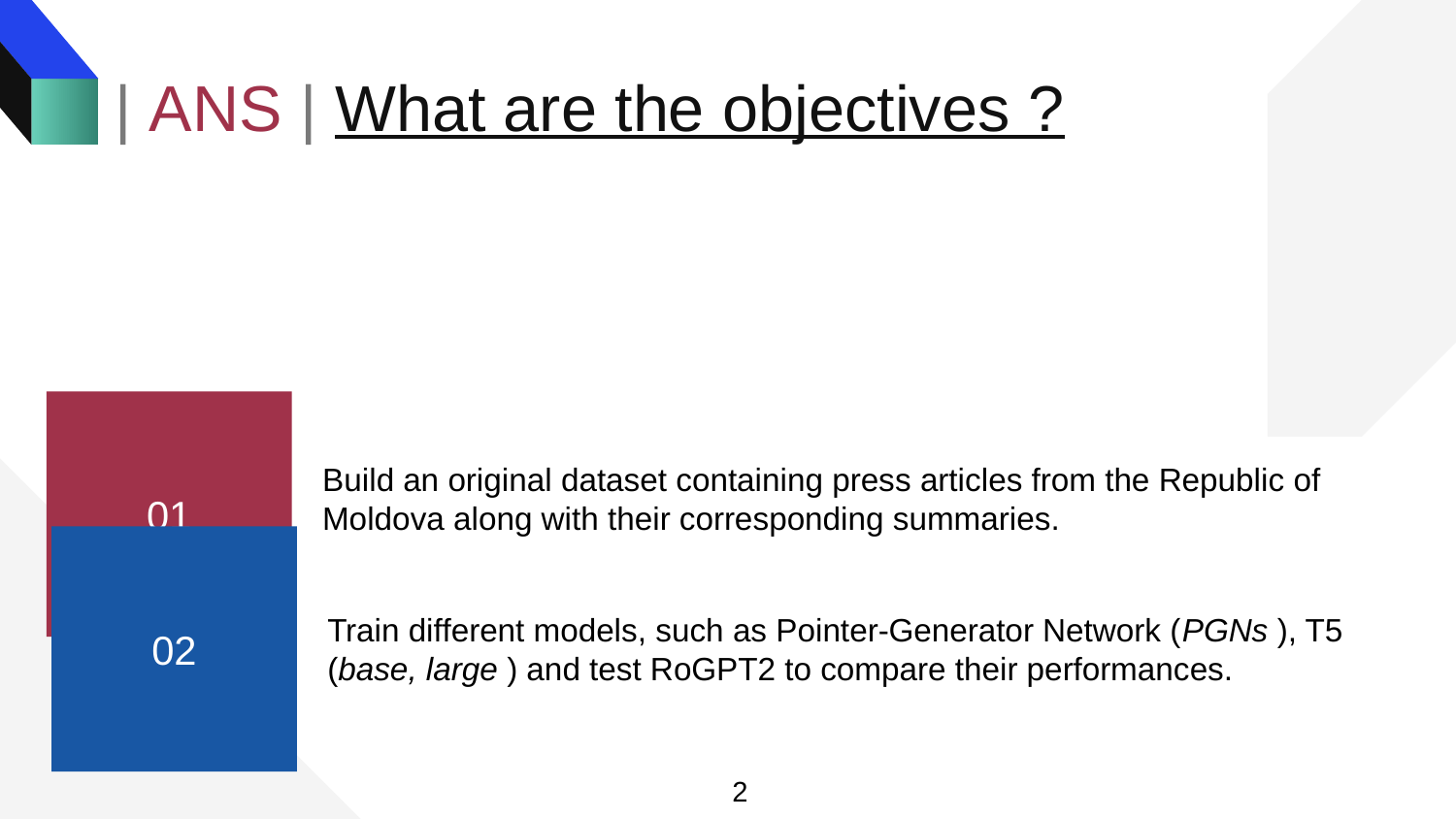

| ANS | What are the objectives ?

01
Build an original dataset containing press articles from the Republic of Moldova along with their corresponding summaries.
02
Train different models, such as Pointer-Generator Network (PGNs ), T5 (base, large ) and test RoGPT2 to compare their performances.
2